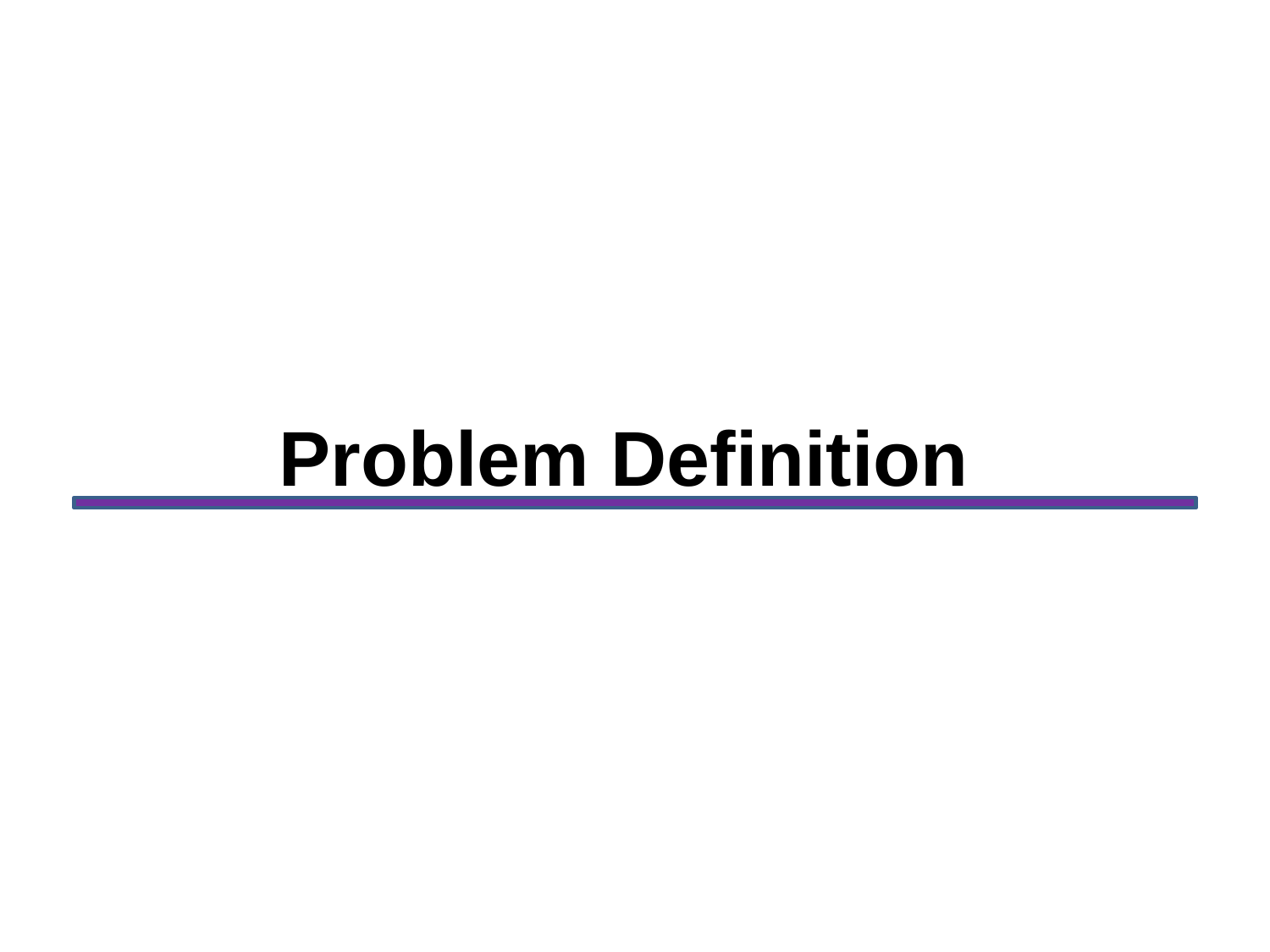

Problem Definition

In an era where the security of sensitive information is paramount, the limitations of traditional encryption methods have come to the forefront.
Traditional encryption require data decryption prior to computation or usage, pose significant privacy and security risks.
In some cases, they fall short in scenarios where data needs to be outsourced, processed in the cloud, or analyzed collectively, leaving confidential information exposed.
The emergence of homomorphic encryption offers a transformative solution by enabling computations on encrypted data without decryption, ensuring data privacy throughout the computation process.